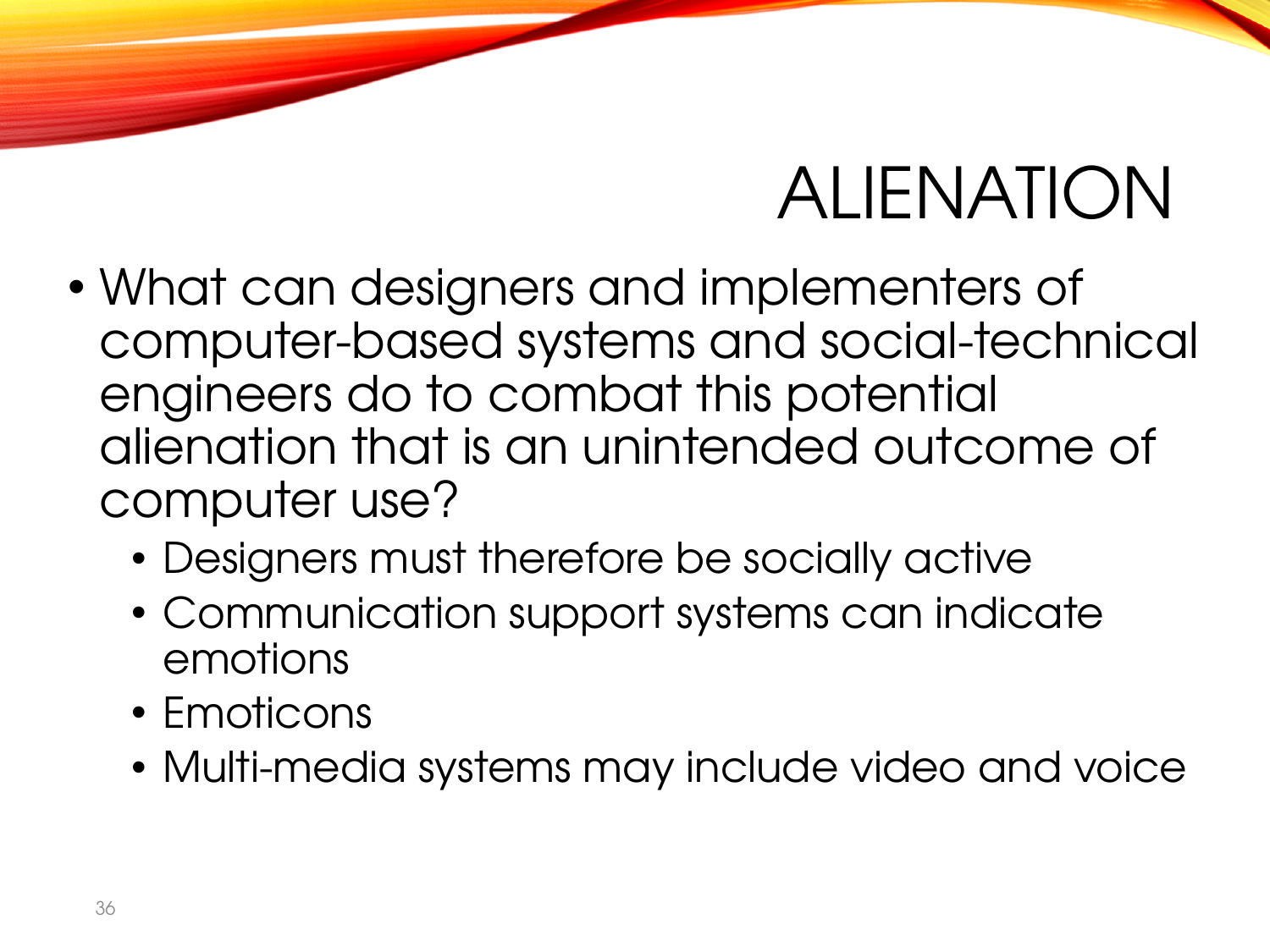

# Alienation
What can designers and implementers of computer-based systems and social-technical engineers do to combat this potential alienation that is an unintended outcome of computer use?
Designers must therefore be socially active
Communication support systems can indicate emotions
Emoticons
Multi-media systems may include video and voice
36